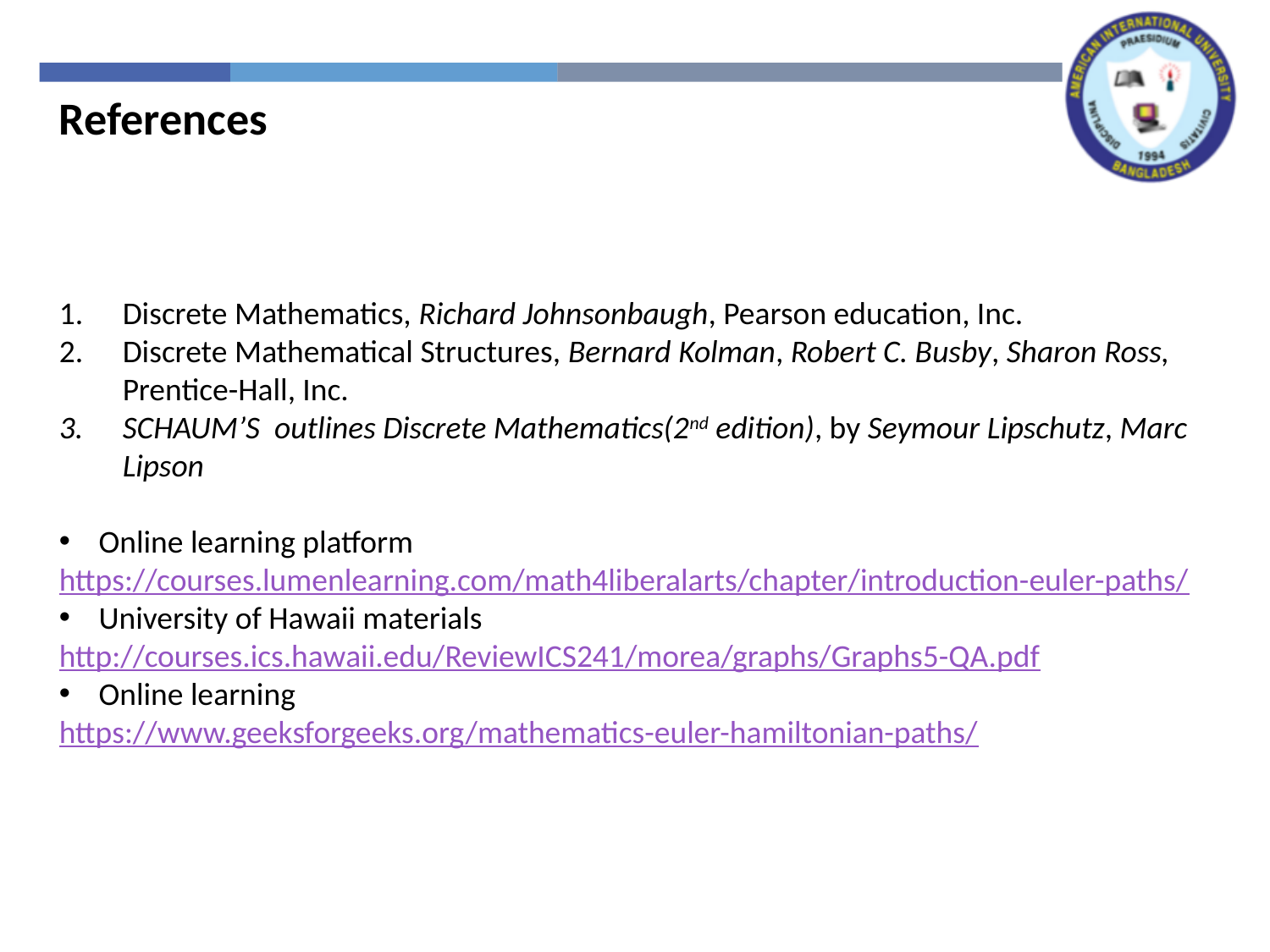

References

Discrete Mathematics, Richard Johnsonbaugh, Pearson education, Inc.
Discrete Mathematical Structures, Bernard Kolman, Robert C. Busby, Sharon Ross, Prentice-Hall, Inc.
SCHAUM’S  outlines Discrete Mathematics(2nd edition), by Seymour Lipschutz, Marc Lipson

Online learning platform
https://courses.lumenlearning.com/math4liberalarts/chapter/introduction-euler-paths/
University of Hawaii materials
http://courses.ics.hawaii.edu/ReviewICS241/morea/graphs/Graphs5-QA.pdf
Online learning
https://www.geeksforgeeks.org/mathematics-euler-hamiltonian-paths/